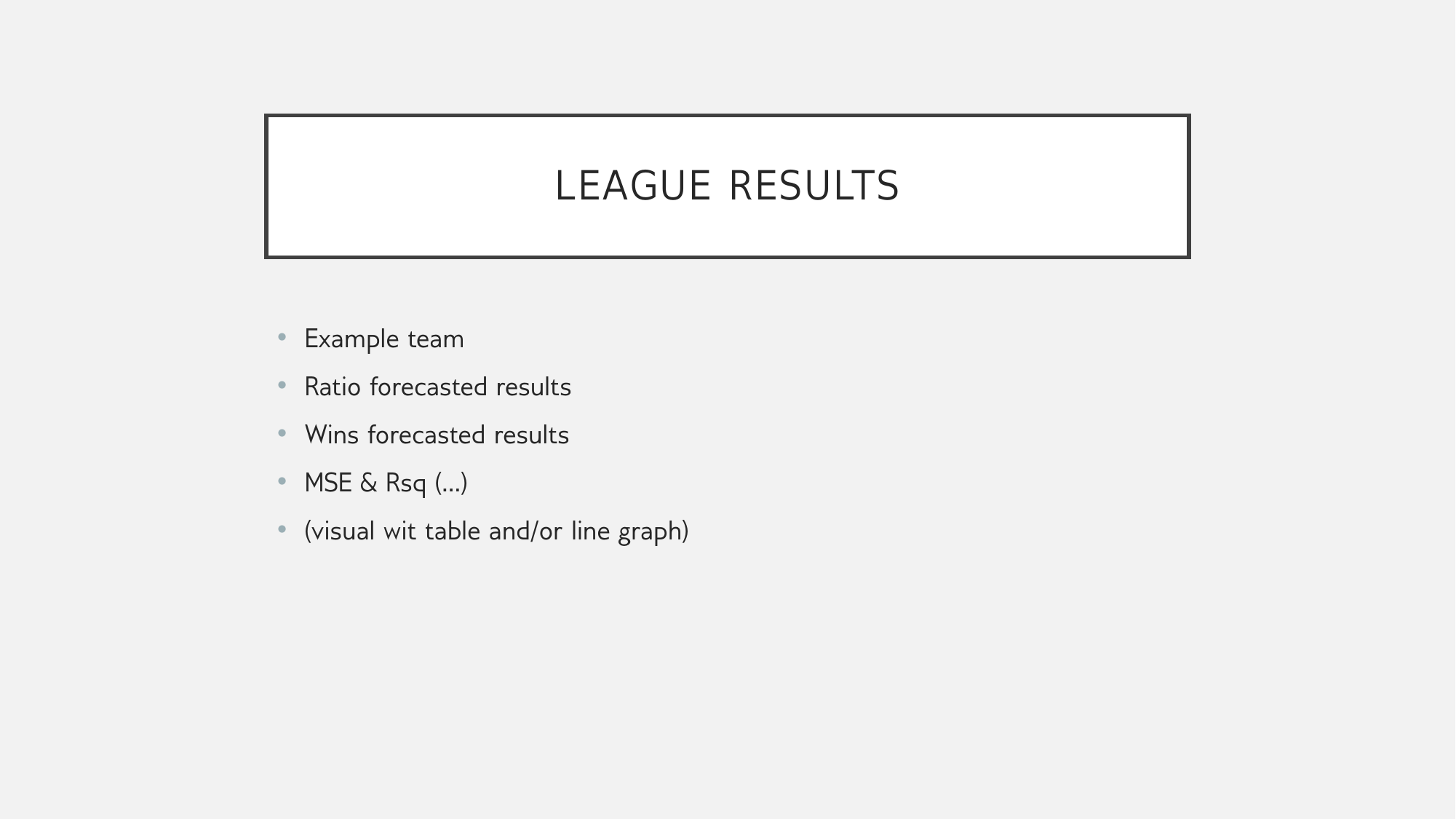

# League Results
Example team
Ratio forecasted results
Wins forecasted results
MSE & Rsq (…)
(visual wit table and/or line graph)